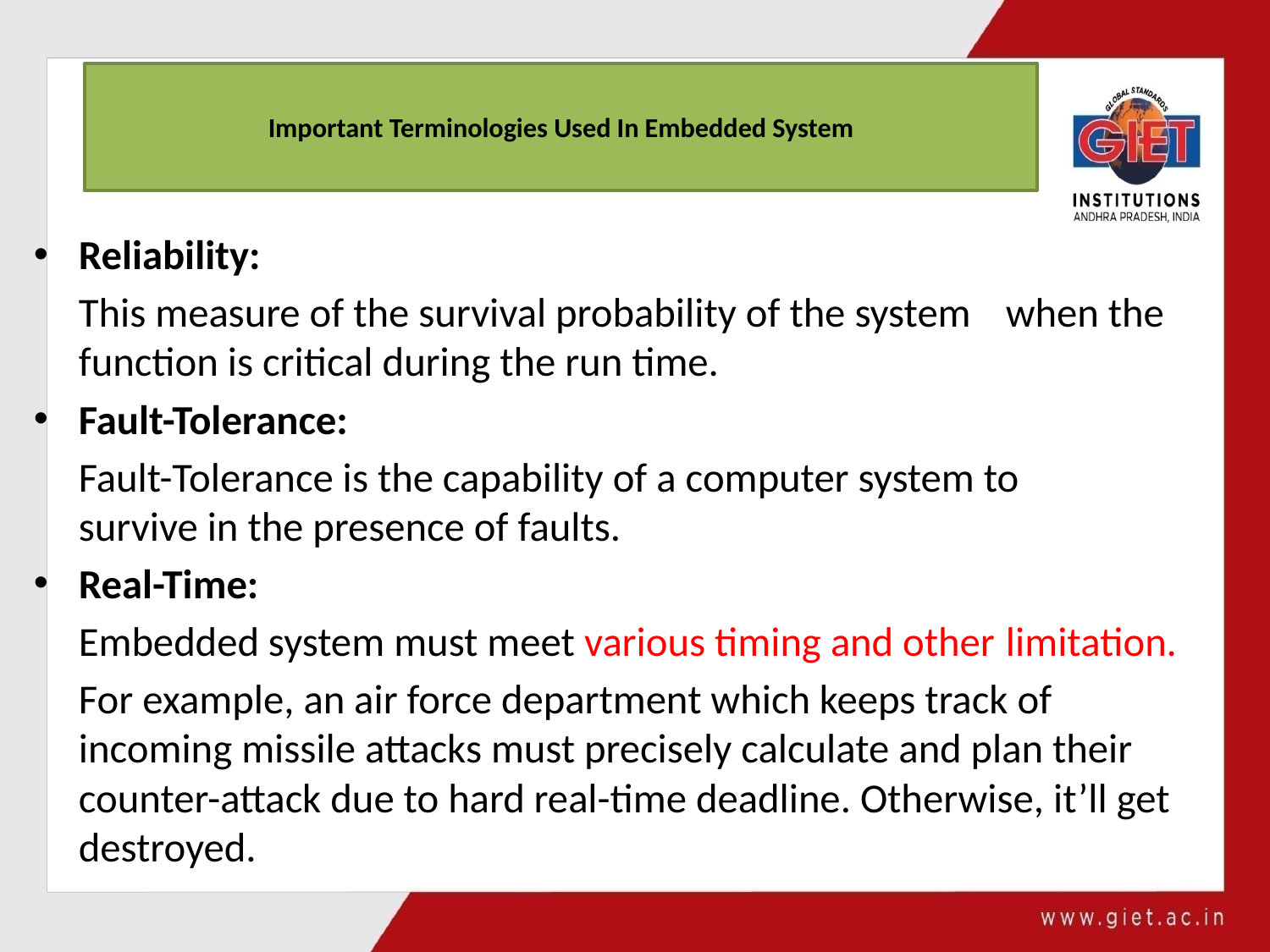

# Important Terminologies Used In Embedded System
Reliability:
		This measure of the survival probability of the system 	when the function is critical during the run time.
Fault-Tolerance:
		Fault-Tolerance is the capability of a computer system to 	survive in the presence of faults.
Real-Time:
		Embedded system must meet various timing and other 	limitation.
		For example, an air force department which keeps track of incoming missile attacks must precisely calculate and plan their counter-attack due to hard real-time deadline. Otherwise, it’ll get destroyed.